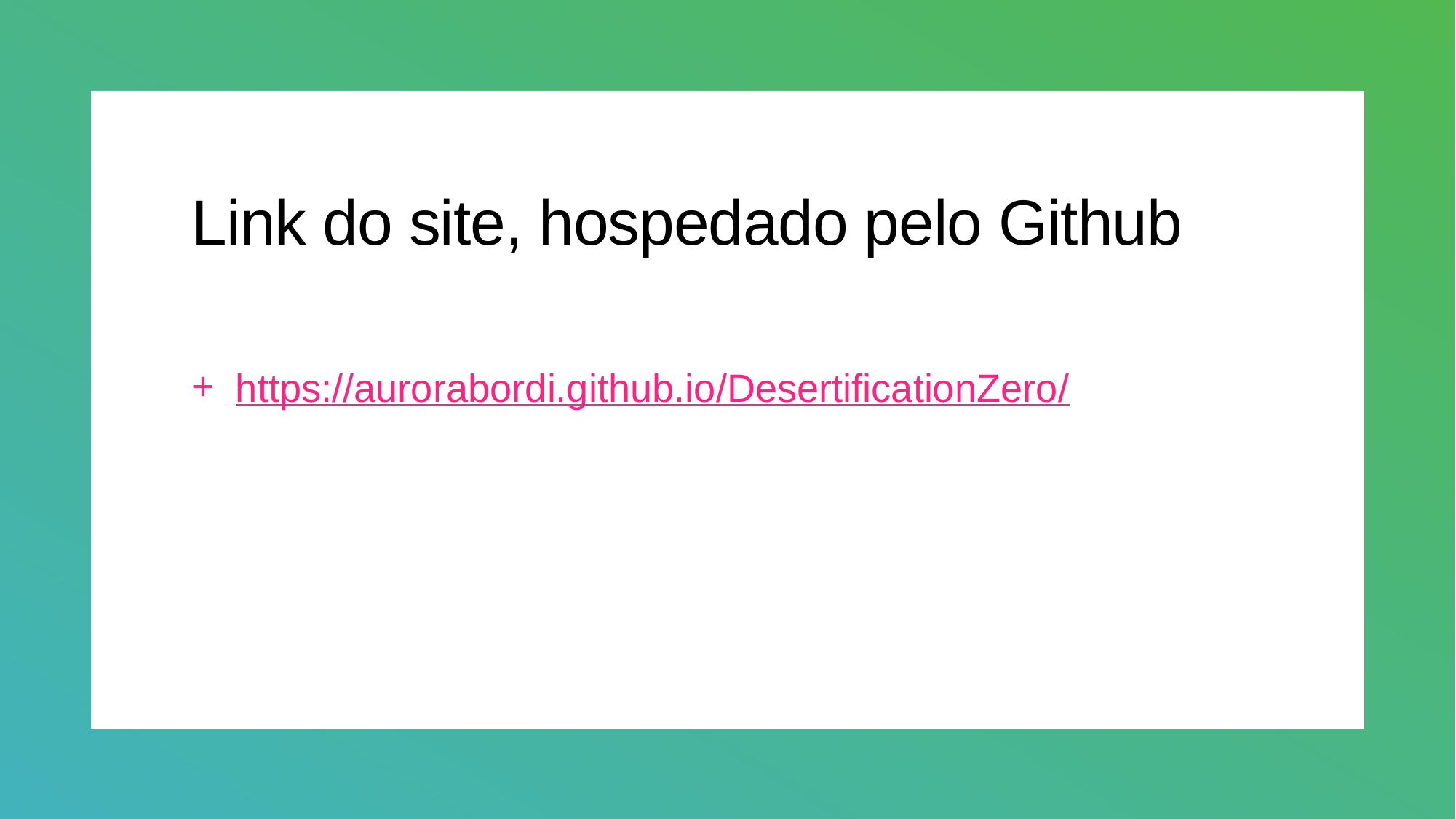

# Link do site, hospedado pelo Github
https://aurorabordi.github.io/DesertificationZero/